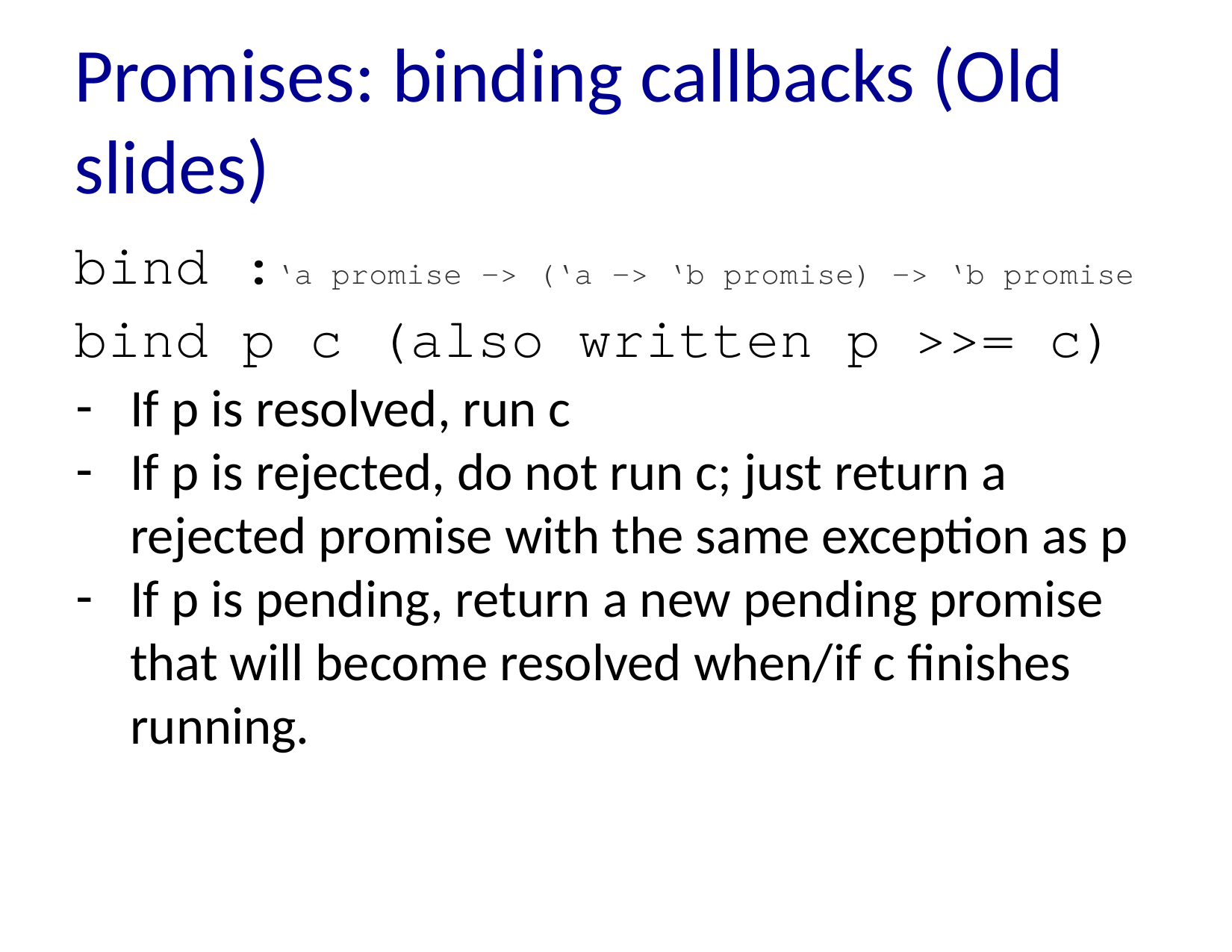

# Promises: binding callbacks (Old slides)
bind :‘a promise -> (‘a -> ‘b promise) -> ‘b promise
bind p c (also written p >>= c)
If p is resolved, run c
If p is rejected, do not run c; just return a rejected promise with the same exception as p
If p is pending, return a new pending promise that will become resolved when/if c finishes running.